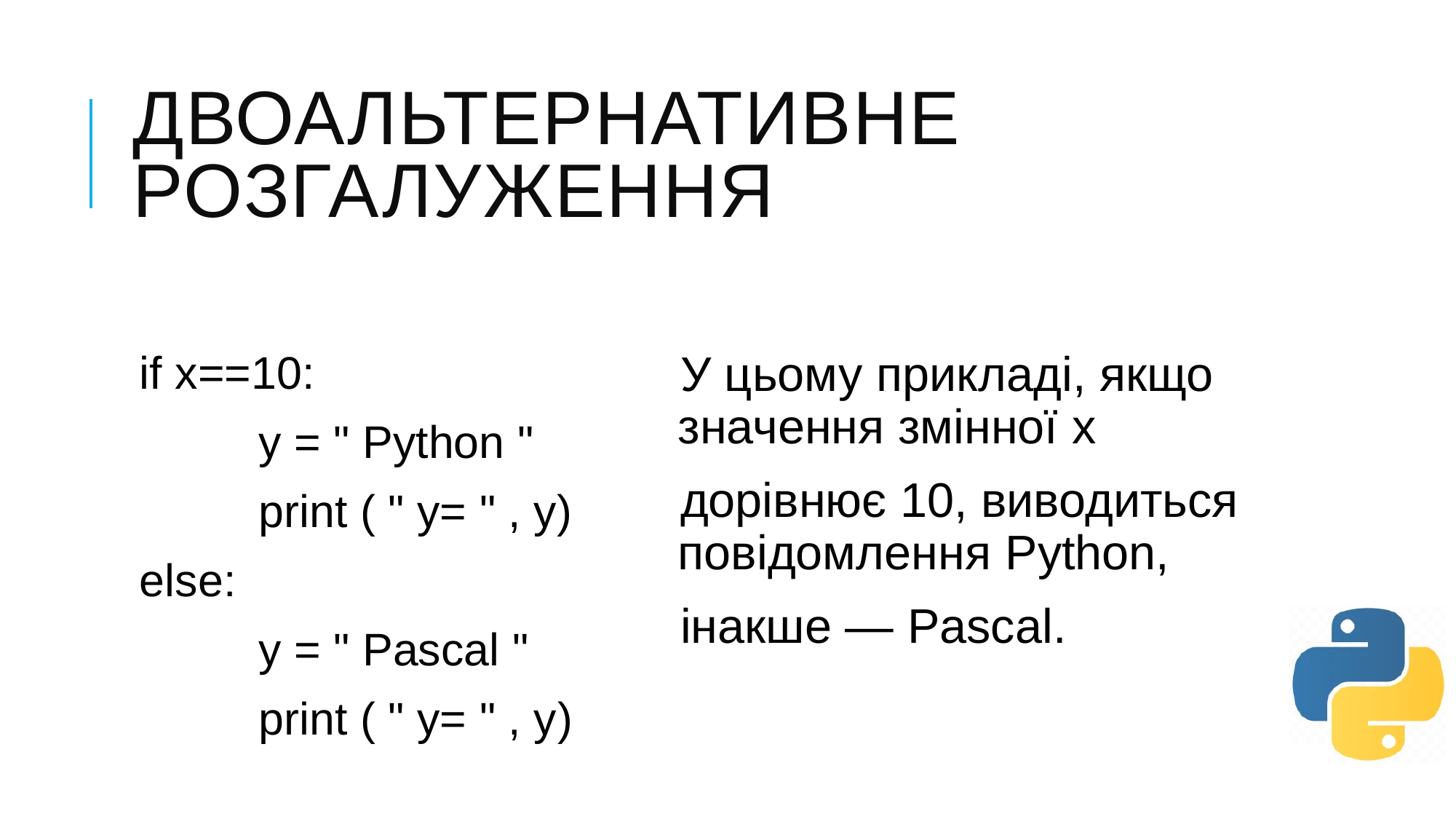

# двоальтернативне розгалуження
if x==10:
y = " Python "
print ( " y= " , y)
else:
y = " Pascal "
print ( " y= " , y)
У цьому прикладі, якщо значення змінної x
дорівнює 10, виводиться повідомлення Python,
інакше — Pascal.